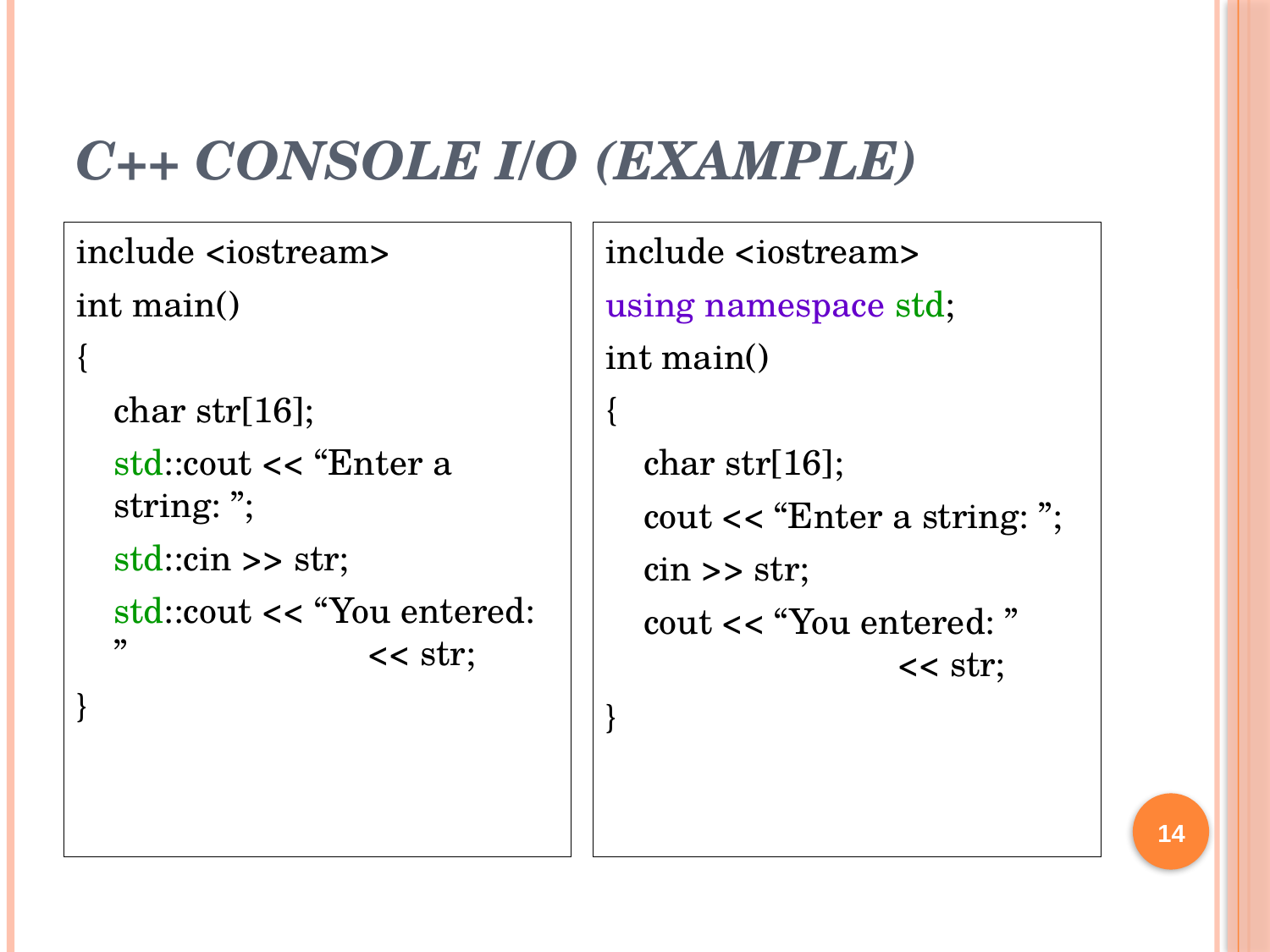

# C++ Console I/O (example)
include <iostream>
int main()
{
	char str[16];
	std::cout << “Enter a string: ”;
	std::cin >> str;
	std::cout << “You entered: ” 		<< str;
}
include <iostream>
using namespace std;
int main()
{
	char str[16];
	cout << “Enter a string: ”;
	cin >> str;
	cout << “You entered: ” 		<< str;
}
14